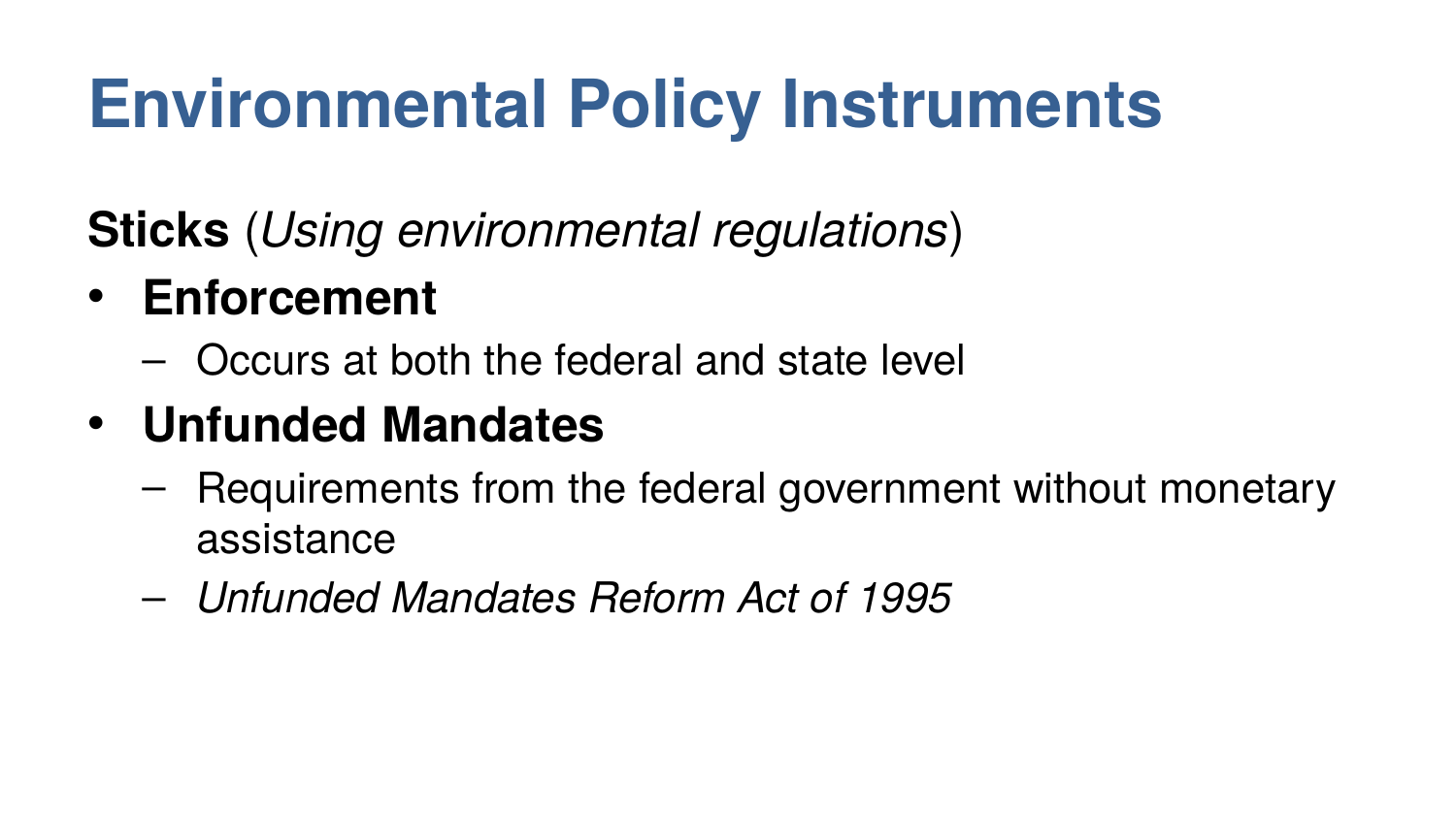

# Environmental Policy Instruments
Sticks (Using environmental regulations)
Enforcement
Occurs at both the federal and state level
Unfunded Mandates
Requirements from the federal government without monetary assistance
Unfunded Mandates Reform Act of 1995